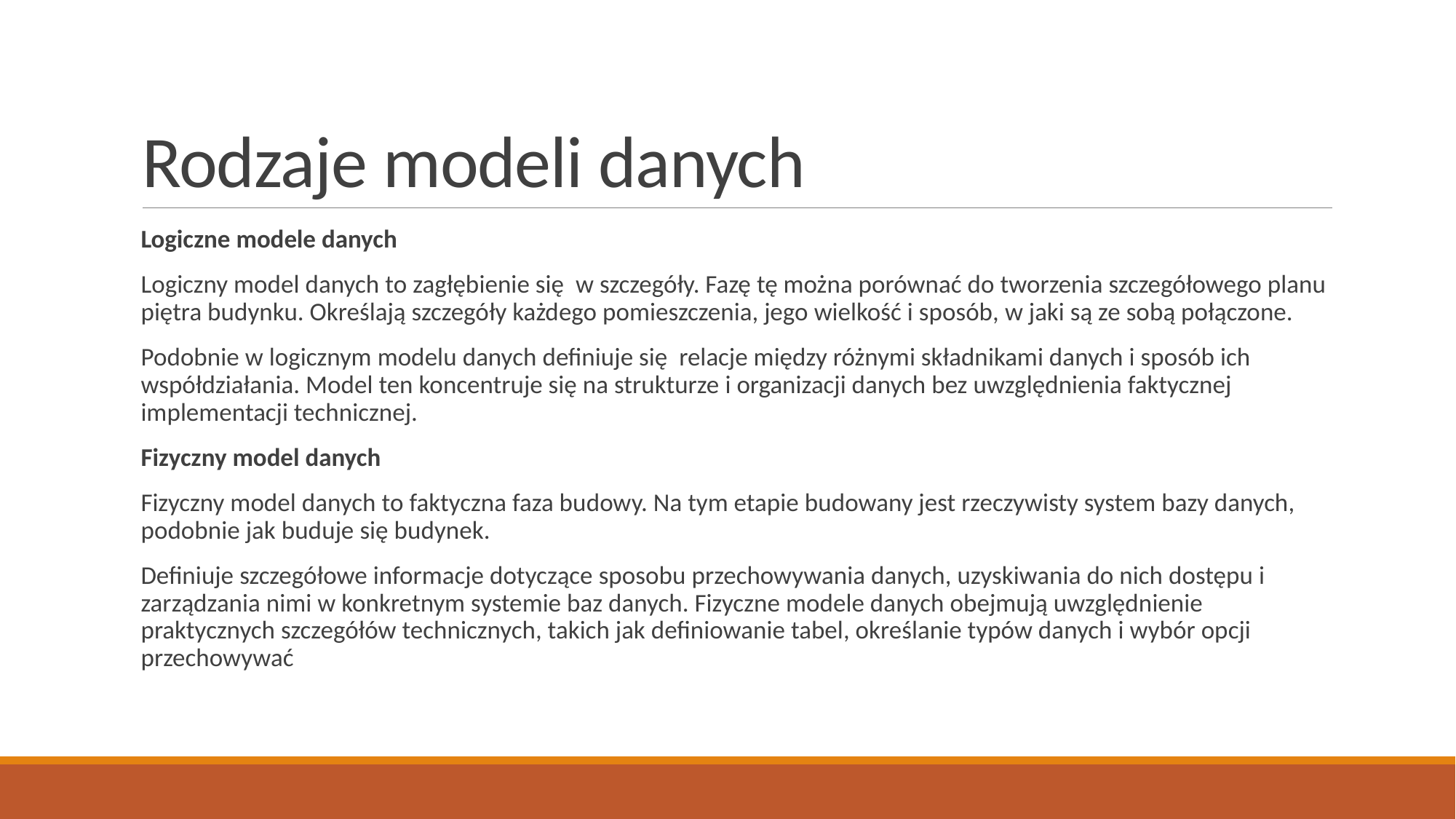

# Rodzaje modeli danych
Logiczne modele danych
Logiczny model danych to zagłębienie się  w szczegóły. Fazę tę można porównać do tworzenia szczegółowego planu piętra budynku. Określają szczegóły każdego pomieszczenia, jego wielkość i sposób, w jaki są ze sobą połączone.
Podobnie w logicznym modelu danych definiuje się  relacje między różnymi składnikami danych i sposób ich współdziałania. Model ten koncentruje się na strukturze i organizacji danych bez uwzględnienia faktycznej implementacji technicznej.
Fizyczny model danych
Fizyczny model danych to faktyczna faza budowy. Na tym etapie budowany jest rzeczywisty system bazy danych, podobnie jak buduje się budynek.
Definiuje szczegółowe informacje dotyczące sposobu przechowywania danych, uzyskiwania do nich dostępu i zarządzania nimi w konkretnym systemie baz danych. Fizyczne modele danych obejmują uwzględnienie praktycznych szczegółów technicznych, takich jak definiowanie tabel, określanie typów danych i wybór opcji przechowywać